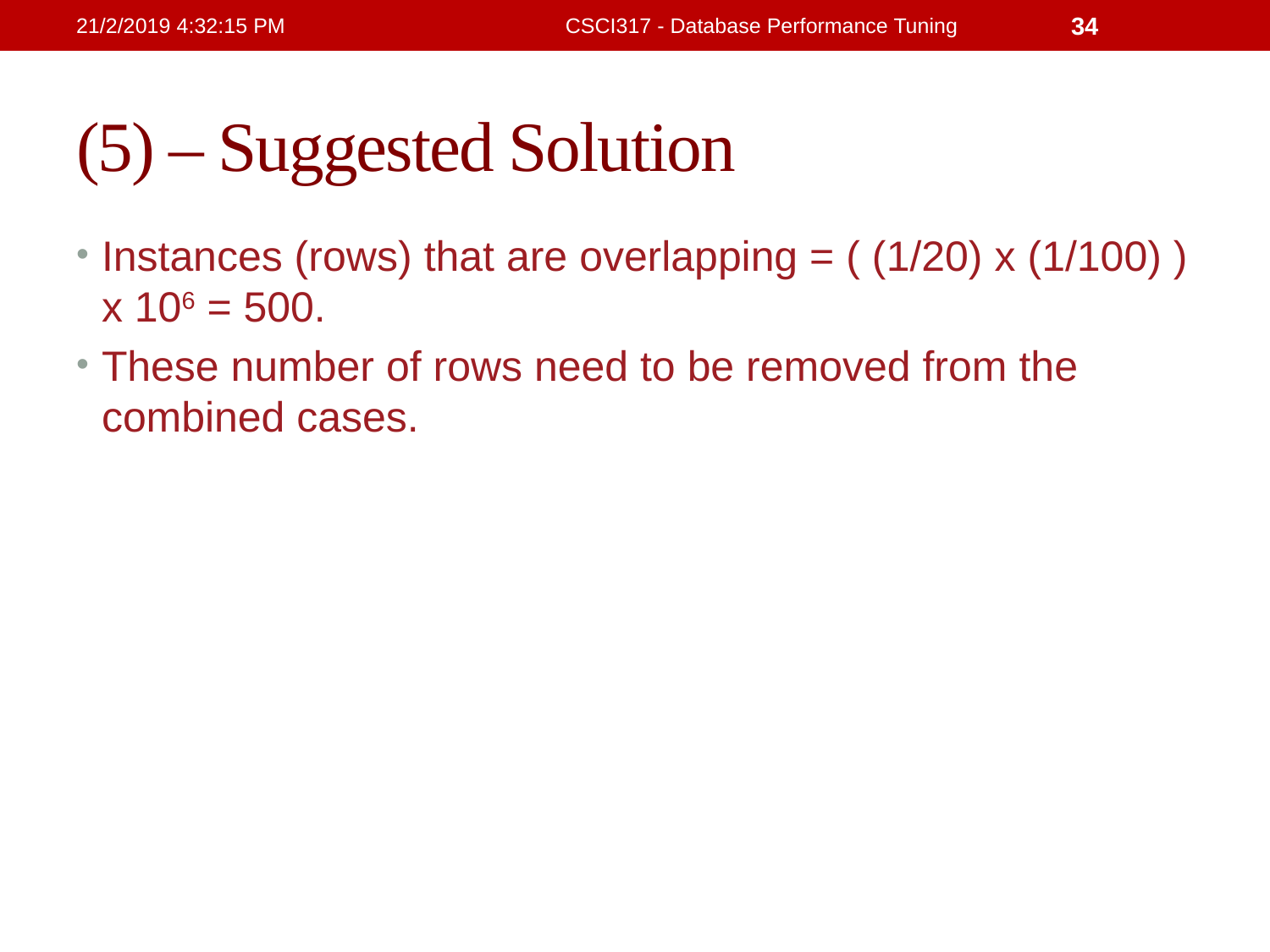

21/2/2019 4:32:15 PM
CSCI317 - Database Performance Tuning
34
# (5) – Suggested Solution
Instances (rows) that are overlapping = ( (1/20) x (1/100) ) x 106 = 500.
These number of rows need to be removed from the combined cases.